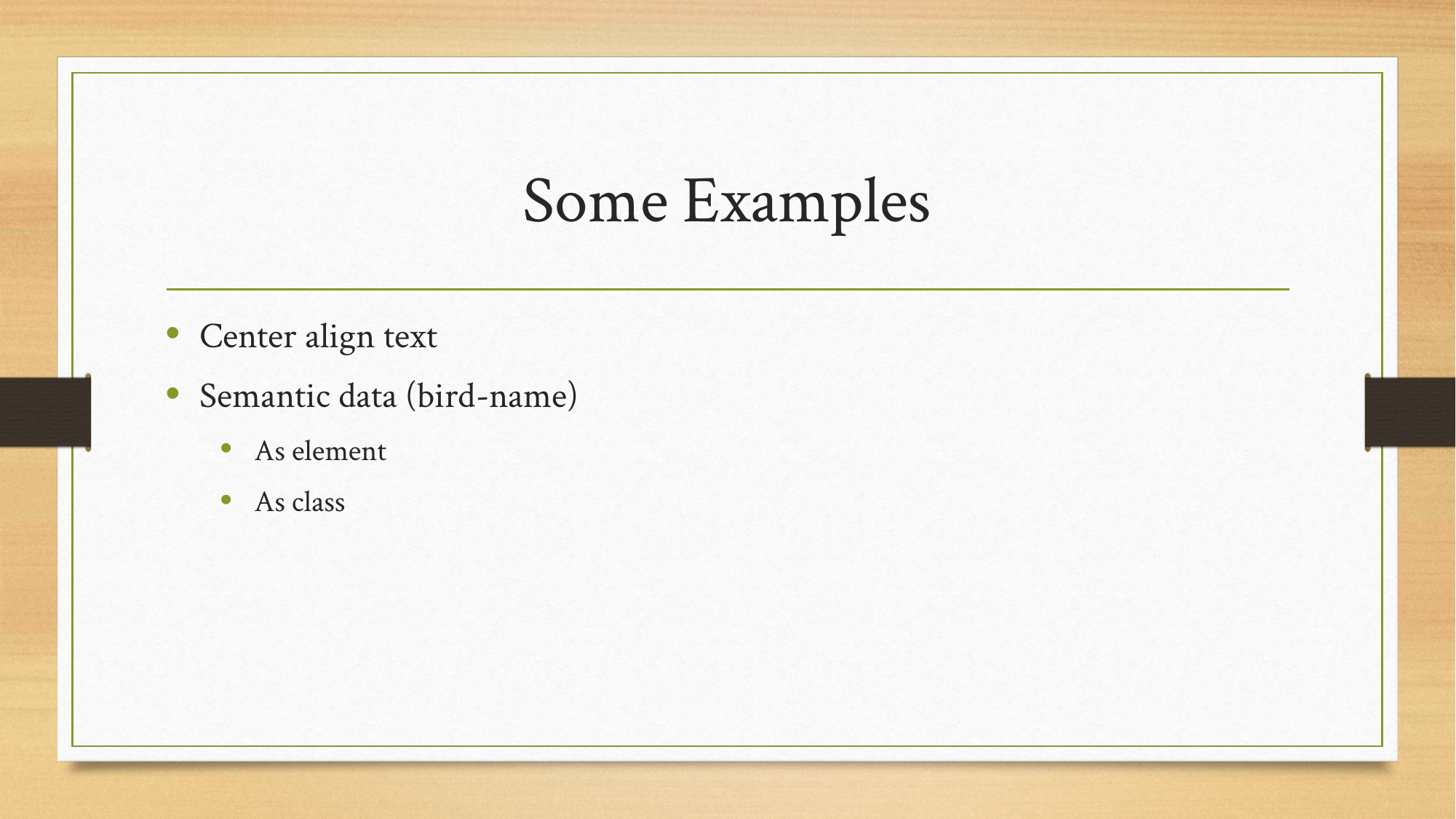

# Some Examples
Center align text
Semantic data (bird-name)
As element
As class